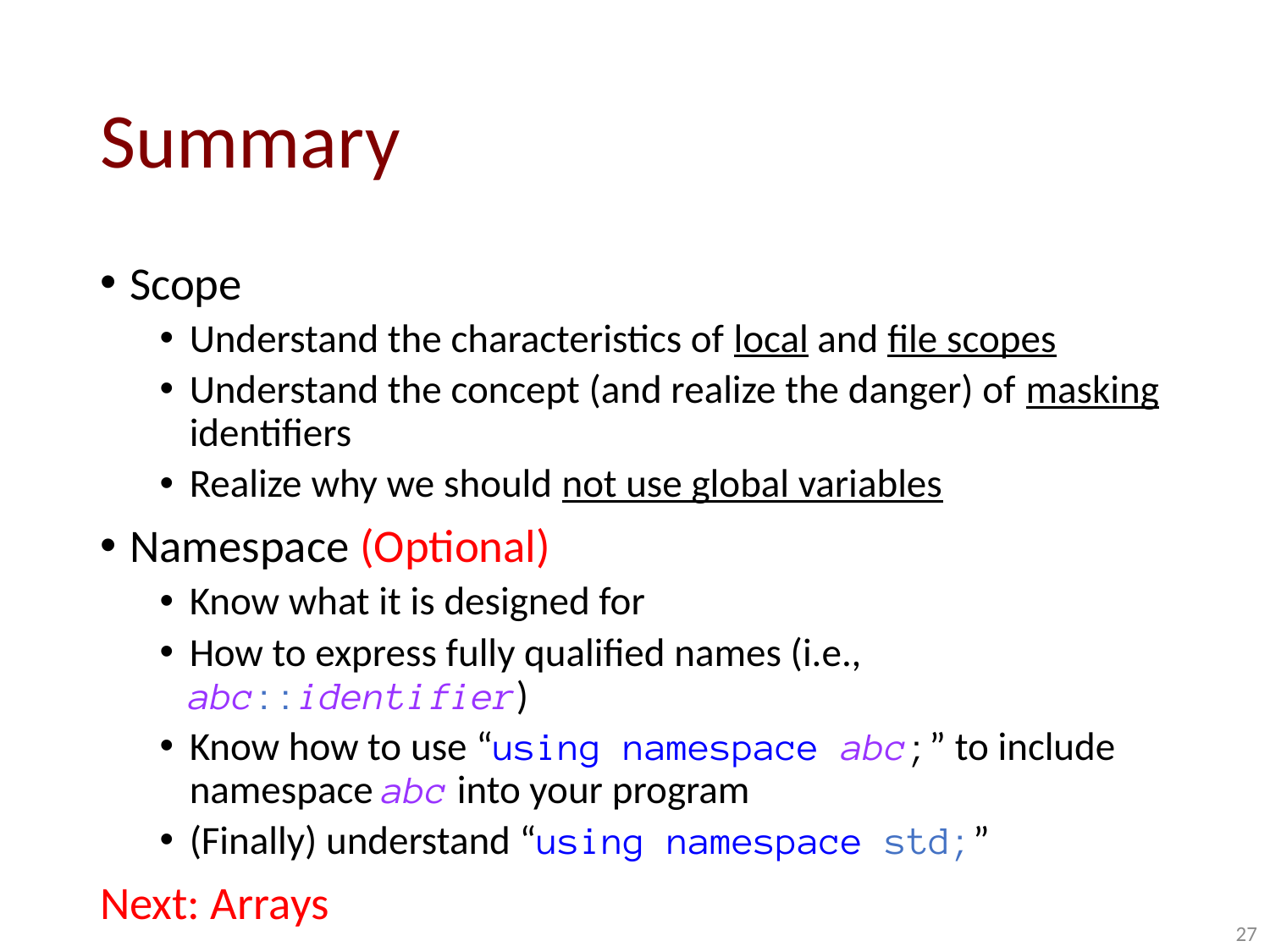

# Summary
Scope
Understand the characteristics of local and file scopes
Understand the concept (and realize the danger) of masking identifiers
Realize why we should not use global variables
Namespace (Optional)
Know what it is designed for
How to express fully qualified names (i.e., abc::identifier)
Know how to use “using namespace abc;” to include namespace abc into your program
(Finally) understand “using namespace std;”
Next: Arrays
27